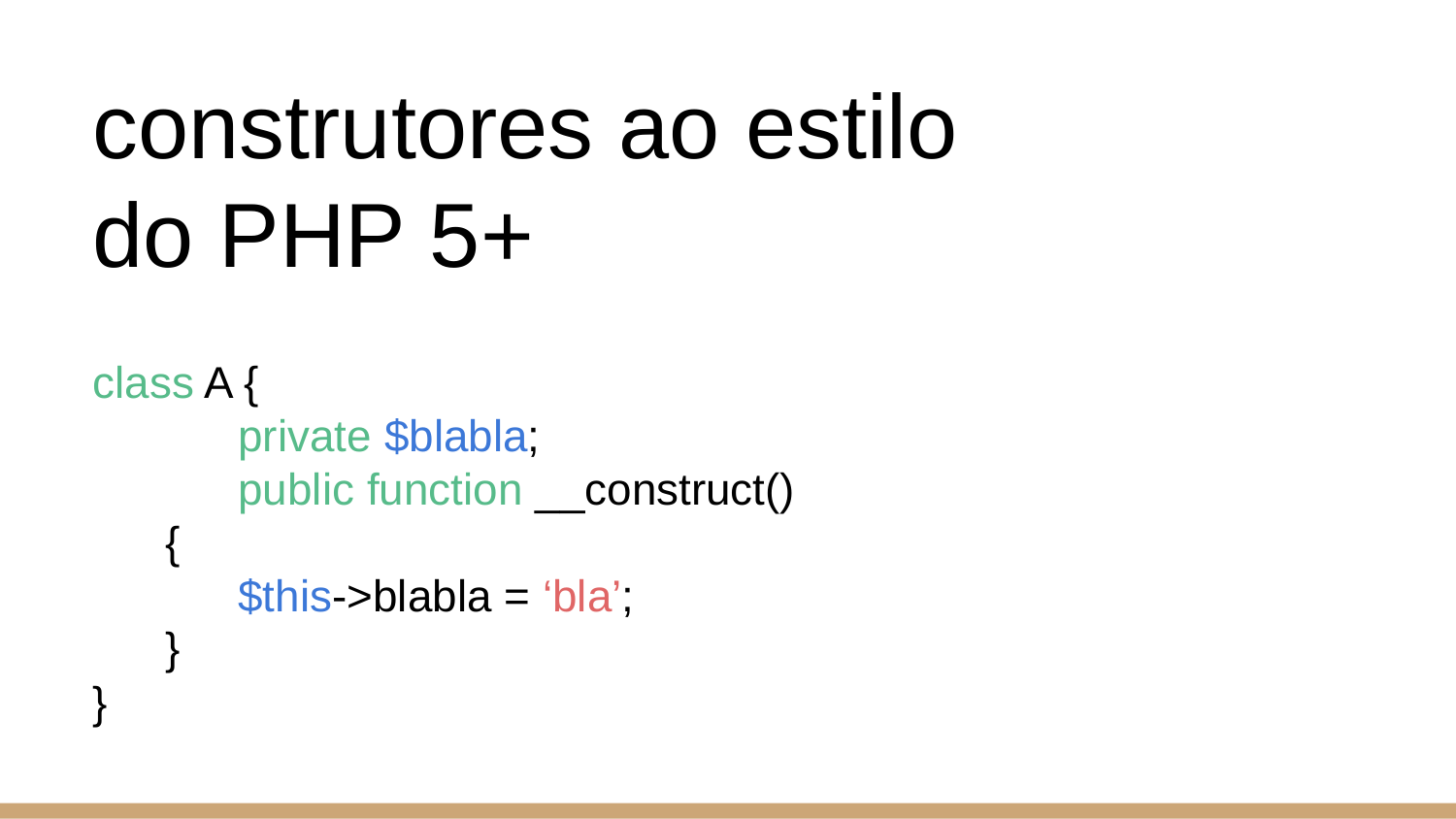

# construtores ao estilo do PHP 5+

class A {
	private $blabla;
	public function __construct()
{
$this->blabla = ‘bla’;
}
}